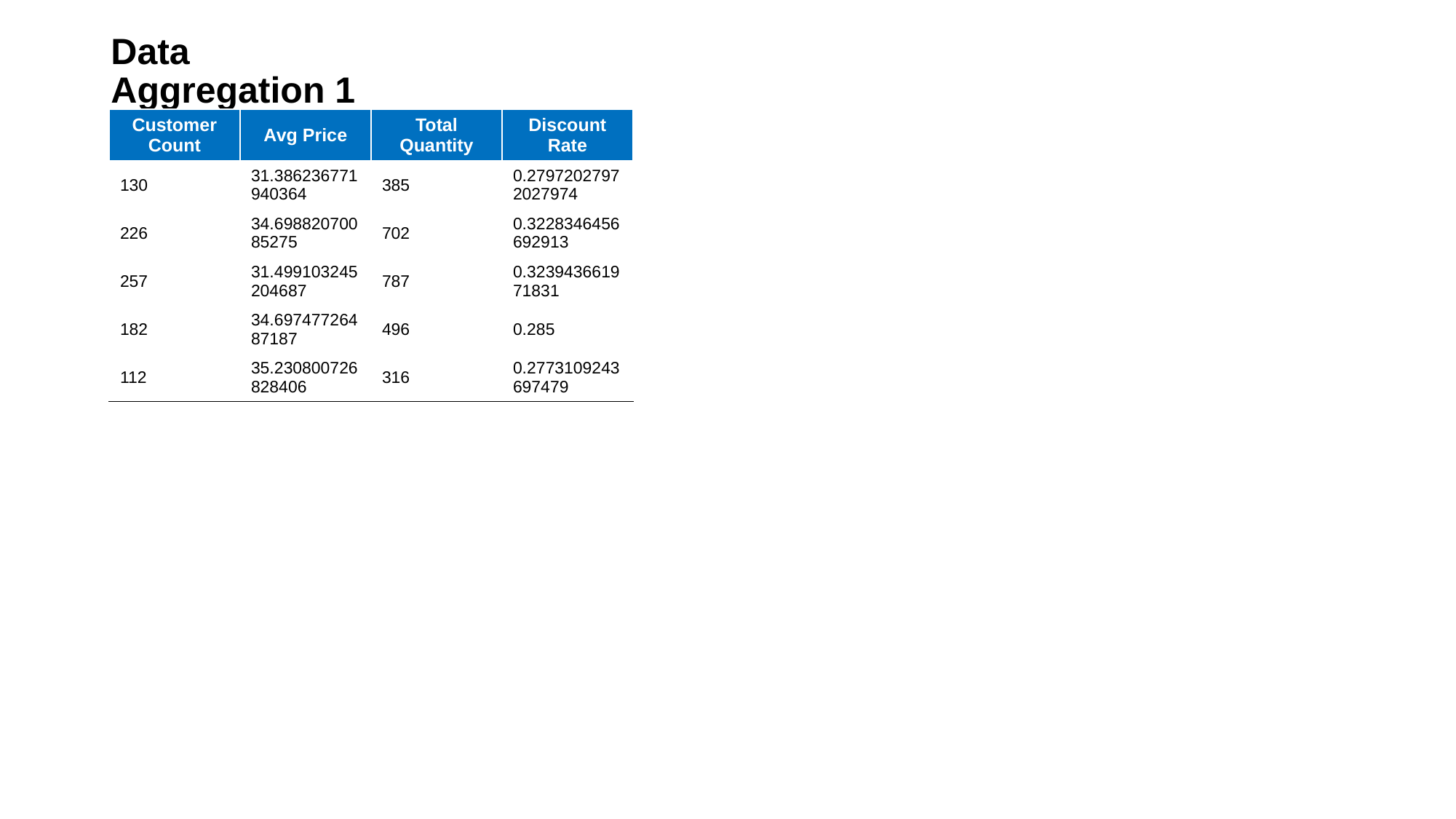

# Data
Aggregation 1
| Customer Count | Avg Price | Total Quantity | Discount Rate |
| --- | --- | --- | --- |
| 130 | 31.386236771940364 | 385 | 0.27972027972027974 |
| 226 | 34.69882070085275 | 702 | 0.3228346456692913 |
| 257 | 31.499103245204687 | 787 | 0.323943661971831 |
| 182 | 34.69747726487187 | 496 | 0.285 |
| 112 | 35.230800726828406 | 316 | 0.2773109243697479 |